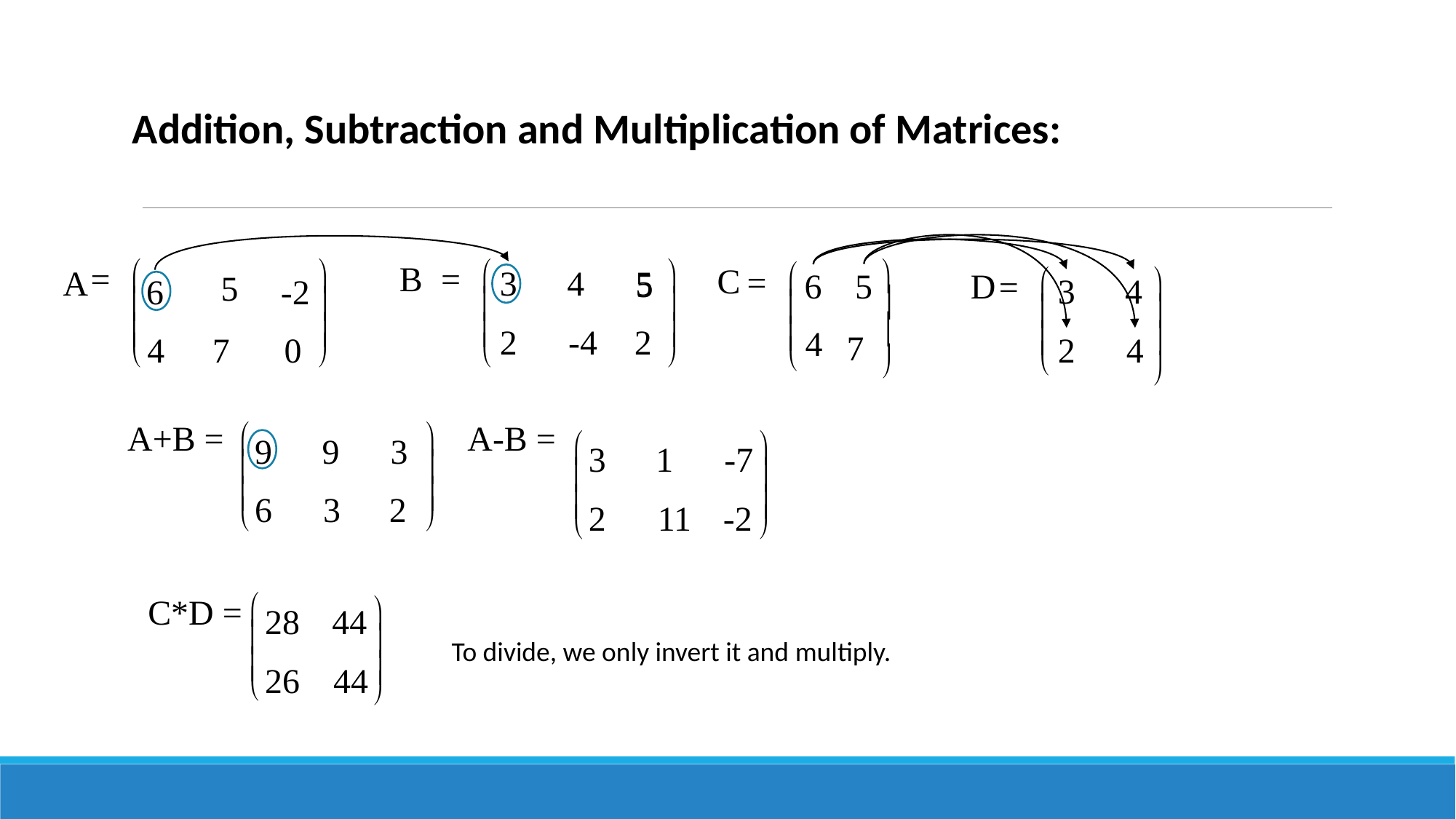

Addition, Subtraction and Multiplication of Matrices:
      D

=

      B
=

C

=

A
3
4
5
5

5
6

=

5
3
4
6
-2

2
-4
2
4
7
2
4
4
7
0

 A+B =
 A-B =

9
9
3

3
1
-7

6
3
2

2
11
-2

 C*D =

28
44

To divide, we only invert it and multiply.

26
44